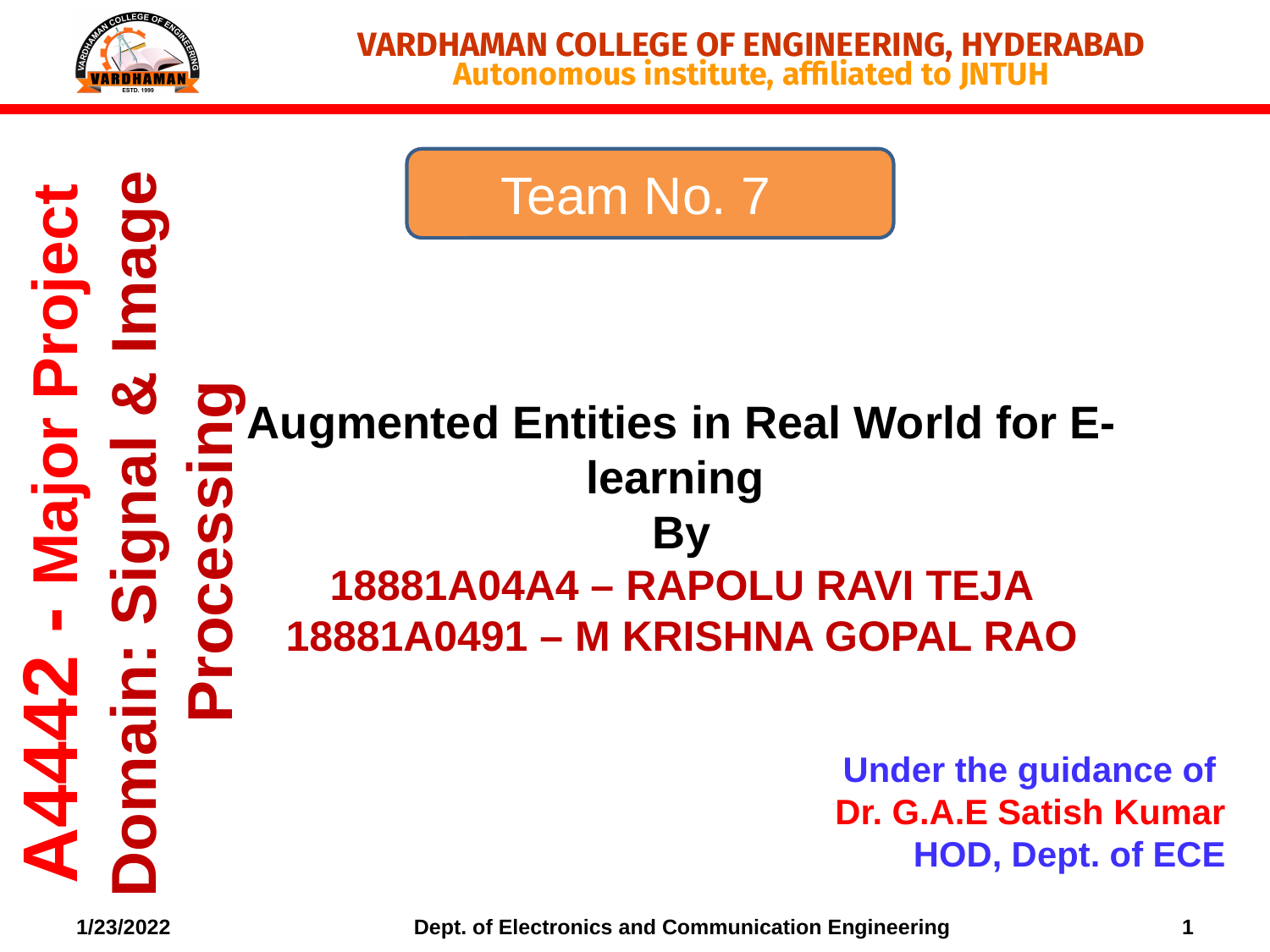

VARDHAMAN COLLEGE OF ENGINEERING, HYDERABAD
Autonomous institute, affiliated to JNTUH
Team No. 7
Augmented Entities in Real World for E-learning
By
18881A04A4 – RAPOLU RAVI TEJA
18881A0491 – M KRISHNA GOPAL RAO

# A4442 - Major Project Domain: Signal & Image Processing
Under the guidance of
Dr. G.A.E Satish Kumar
HOD, Dept. of ECE
Dept. of Electronics and Communication Engineering
1/23/2022
1